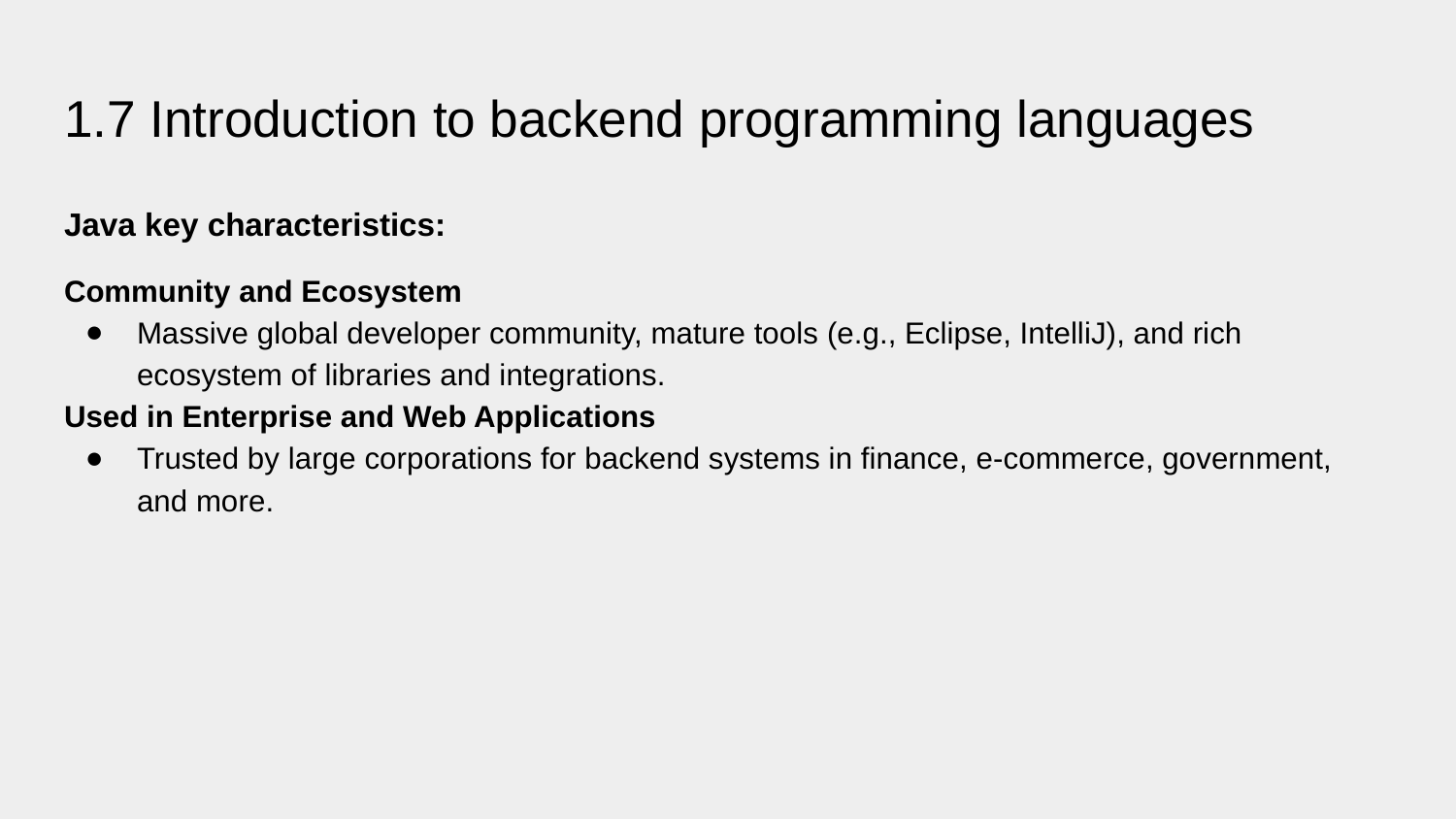

# 1.7 Introduction to backend programming languages
Java key characteristics:
Community and Ecosystem
Massive global developer community, mature tools (e.g., Eclipse, IntelliJ), and rich ecosystem of libraries and integrations.
Used in Enterprise and Web Applications
Trusted by large corporations for backend systems in finance, e-commerce, government, and more.